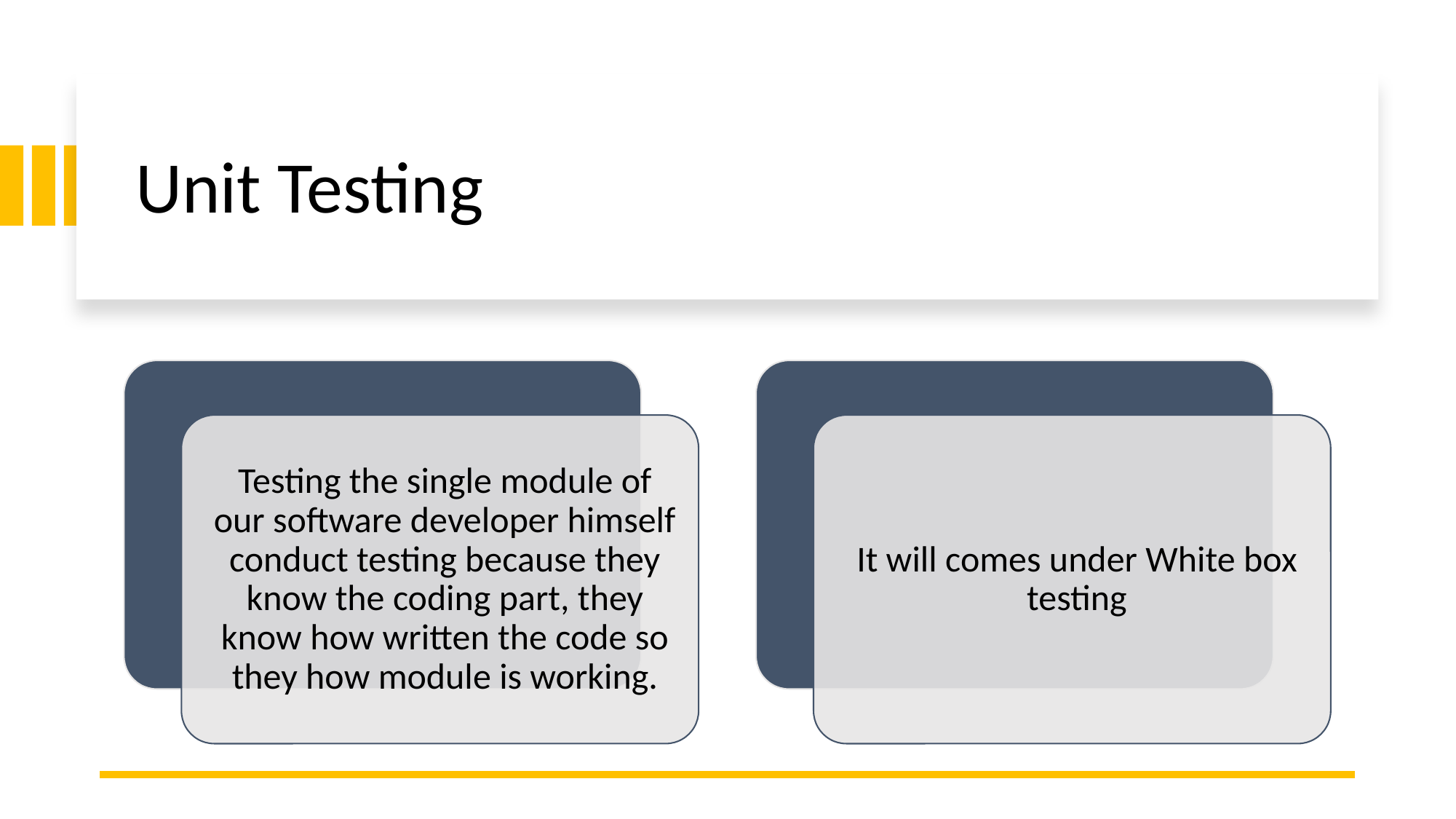

# Unit Testing

Testing the single module of our software developer himself conduct testing because they know the coding part, they know how written the code so they how module is working.
It will comes under White box testing